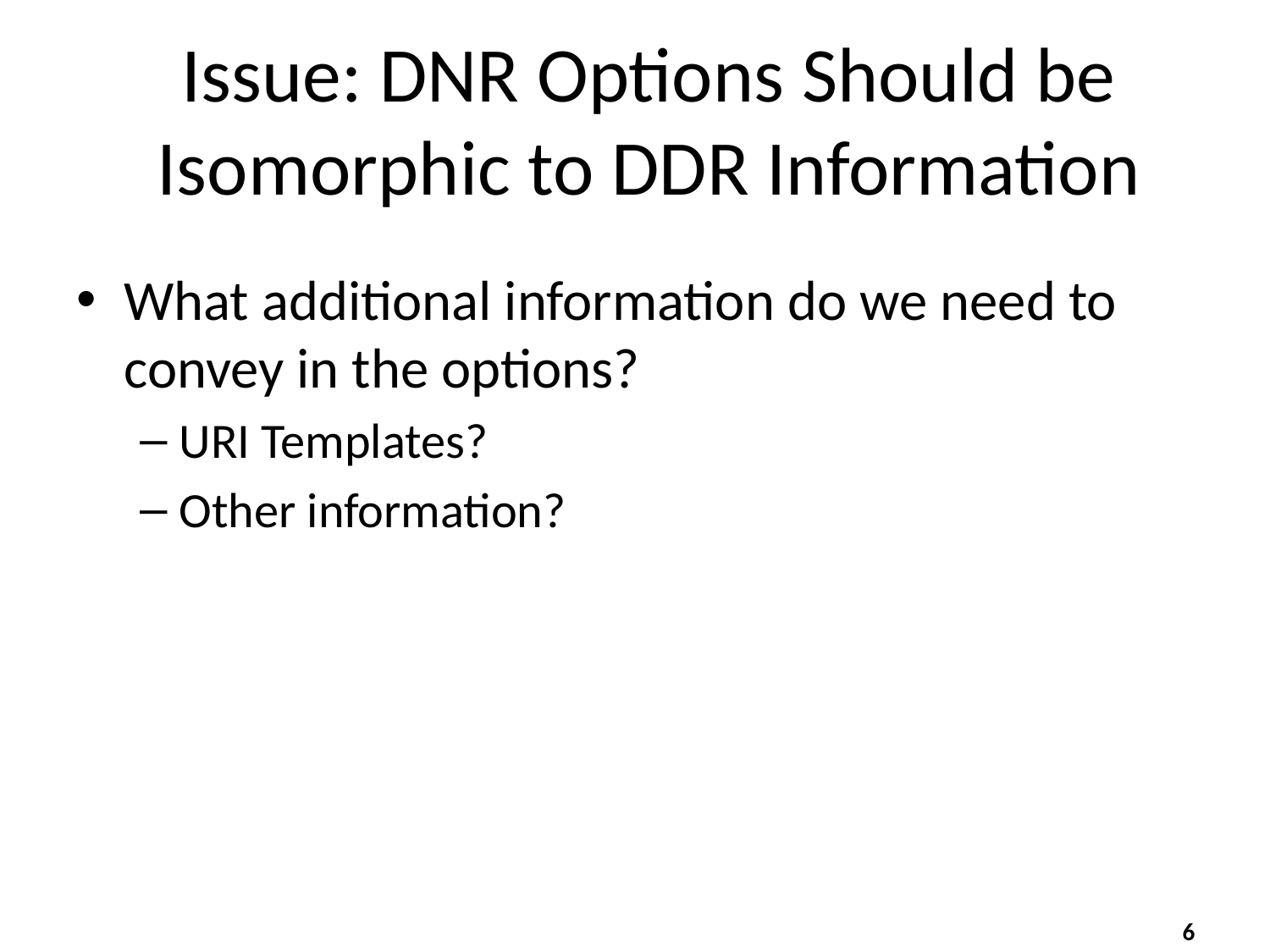

# Issue: DNR Options Should be Isomorphic to DDR Information
What additional information do we need to  convey in the options?
URI Templates?
Other information?